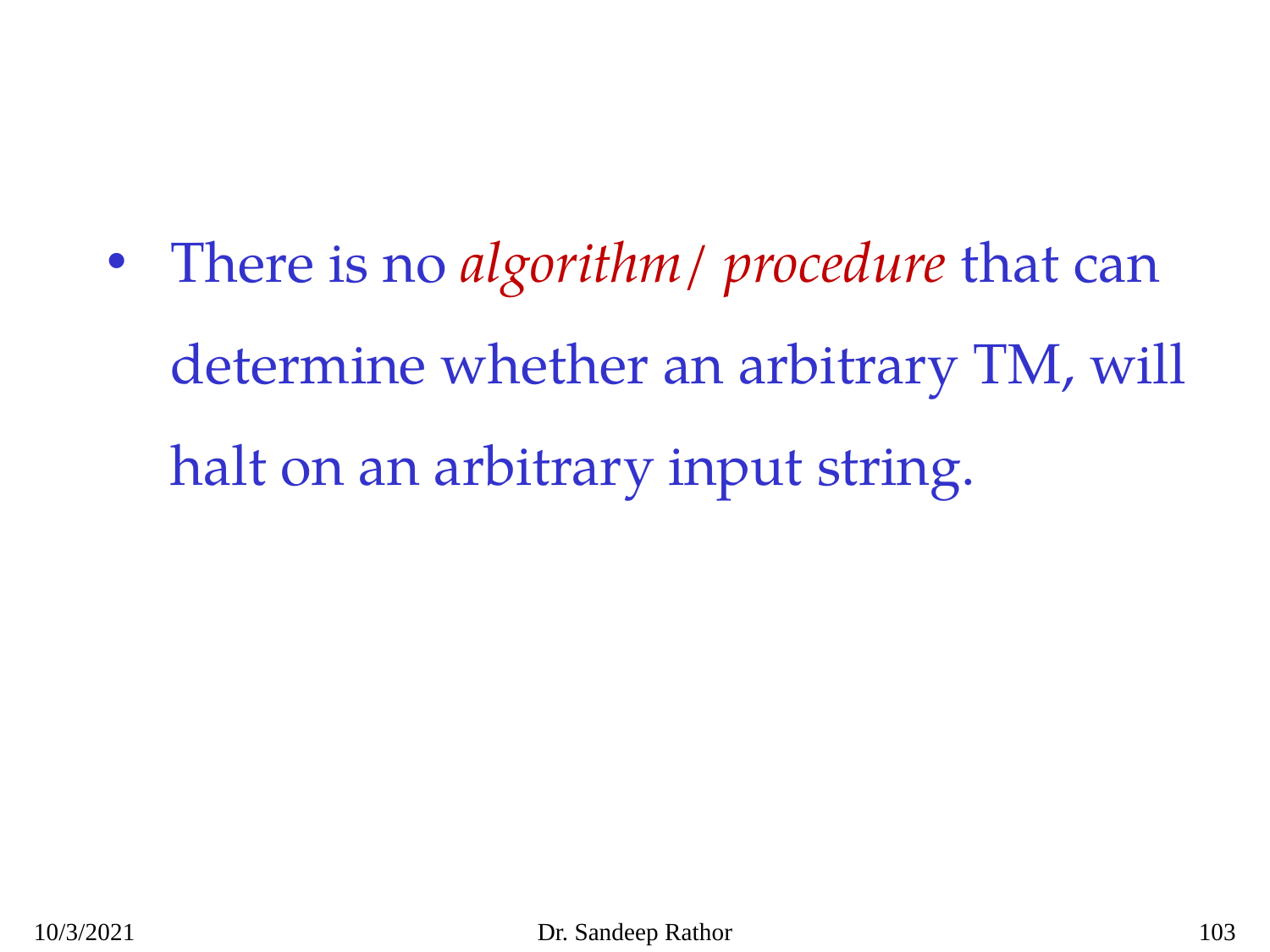

There is no algorithm/ procedure that can determine whether an arbitrary TM, will halt on an arbitrary input string.
10/3/2021
Dr. Sandeep Rathor
103